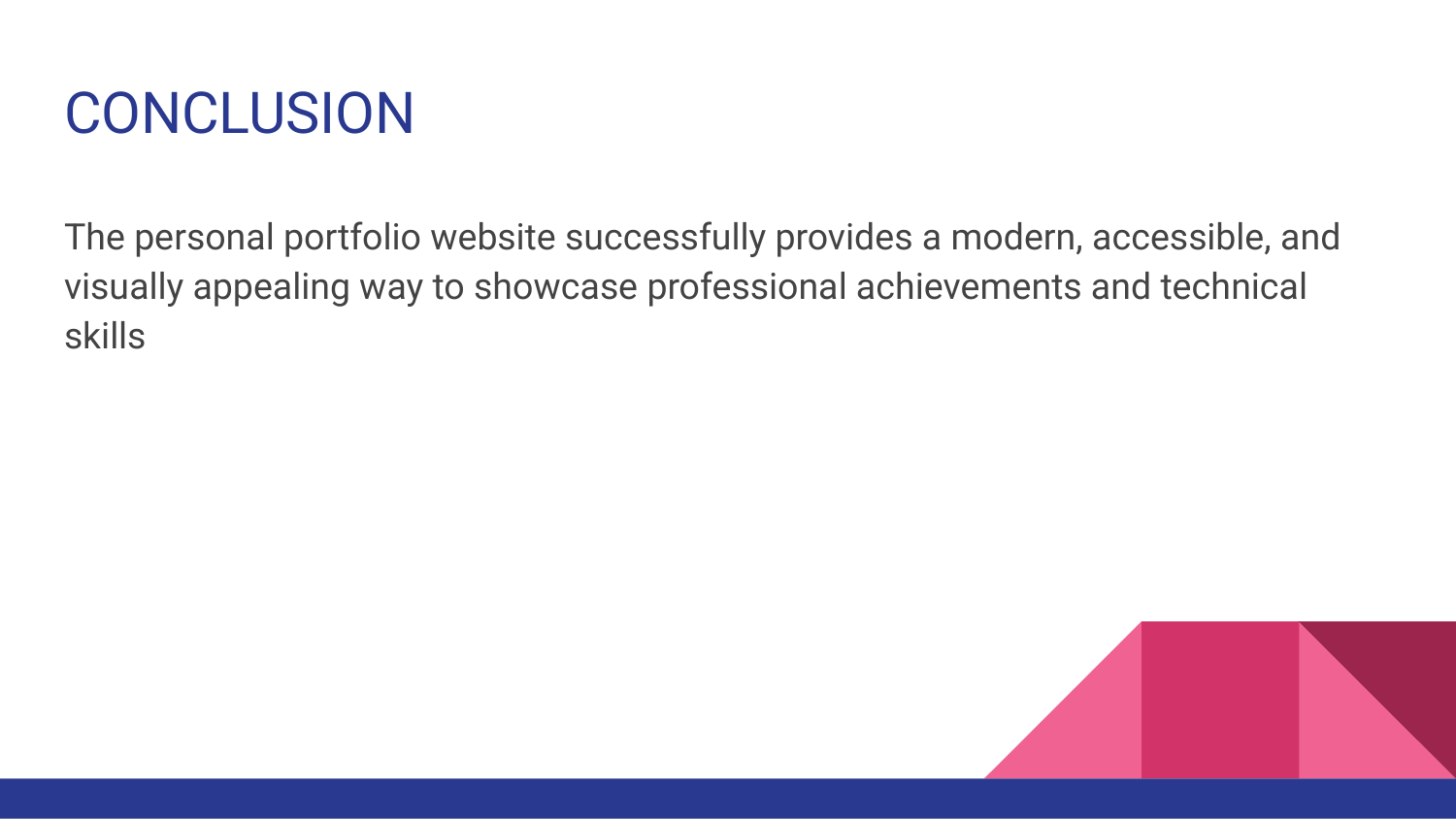

# CONCLUSION
The personal portfolio website successfully provides a modern, accessible, and visually appealing way to showcase professional achievements and technical skills